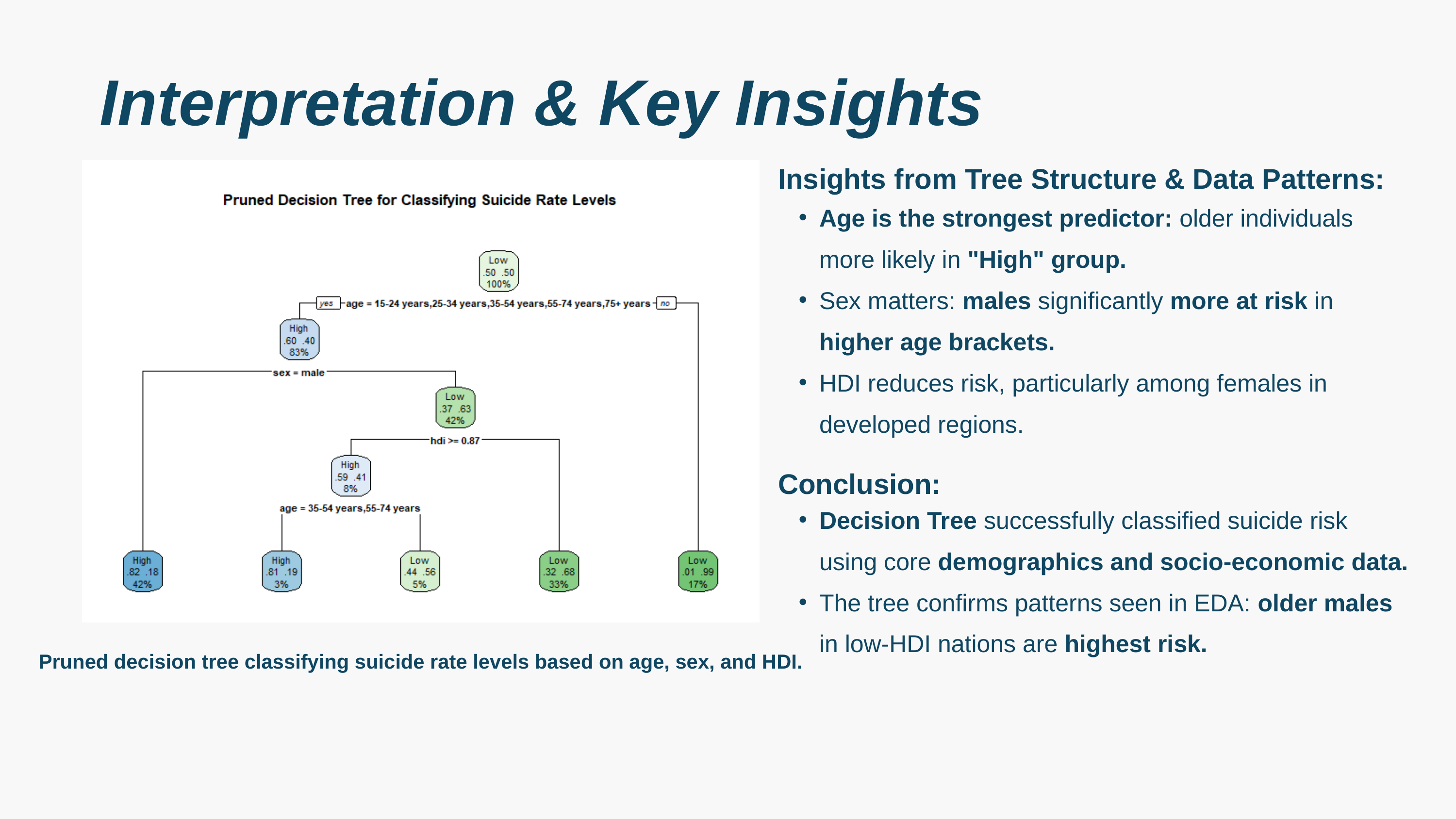

Interpretation & Key Insights
Insights from Tree Structure & Data Patterns:

Age is the strongest predictor: older individuals more likely in "High" group.
Sex matters: males significantly more at risk in higher age brackets.
HDI reduces risk, particularly among females in developed regions.
Conclusion:
Decision Tree successfully classified suicide risk using core demographics and socio-economic data.
The tree confirms patterns seen in EDA: older males in low-HDI nations are highest risk.
Pruned decision tree classifying suicide rate levels based on age, sex, and HDI.